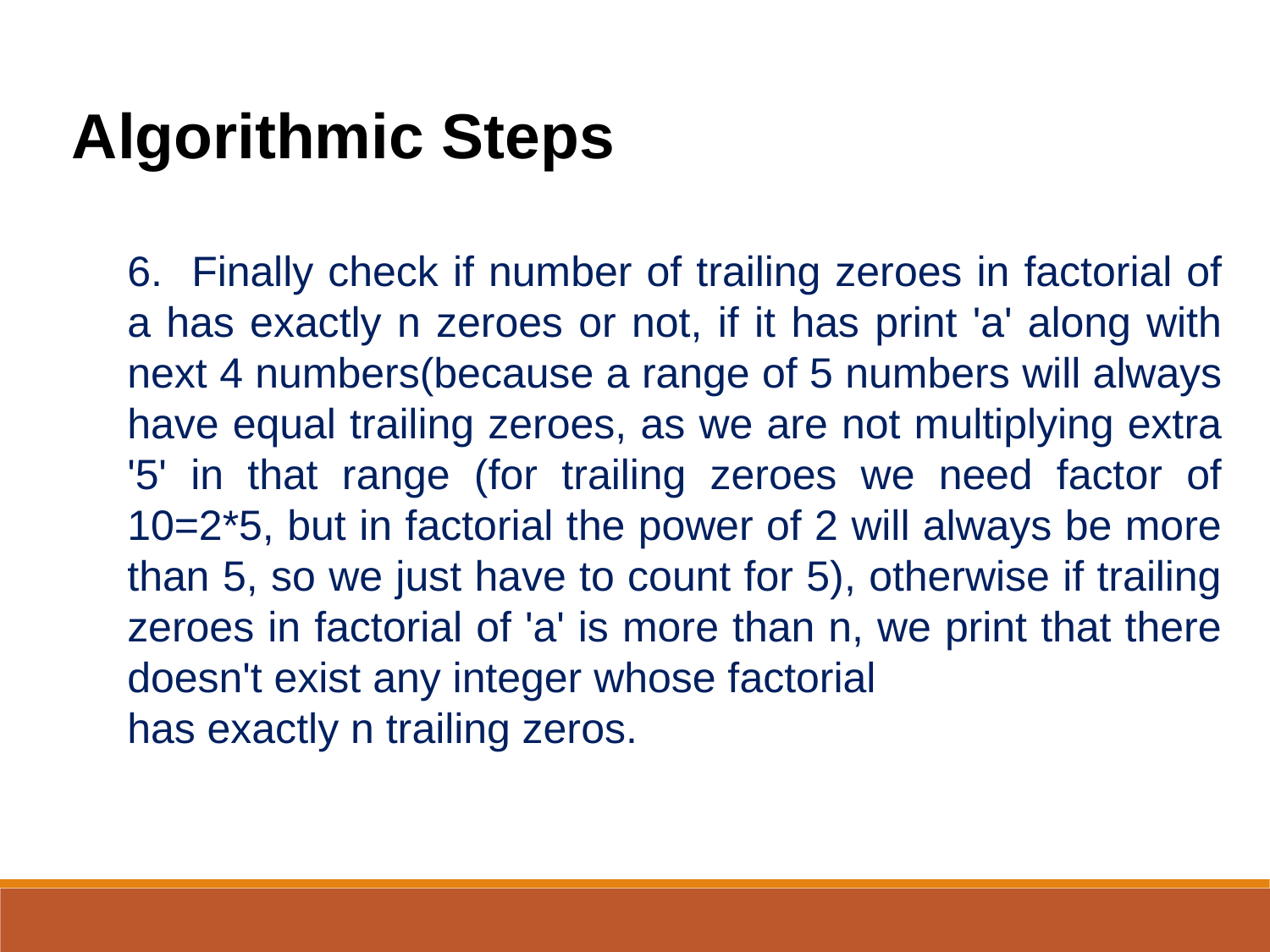

Algorithmic Steps
6.  Finally check if number of trailing zeroes in factorial of a has exactly n zeroes or not, if it has print 'a' along with next 4 numbers(because a range of 5 numbers will always have equal trailing zeroes, as we are not multiplying extra '5' in that range (for trailing zeroes we need factor of 10=2*5, but in factorial the power of 2 will always be more than 5, so we just have to count for 5), otherwise if trailing zeroes in factorial of 'a' is more than n, we print that there doesn't exist any integer whose factorial
has exactly n trailing zeros.